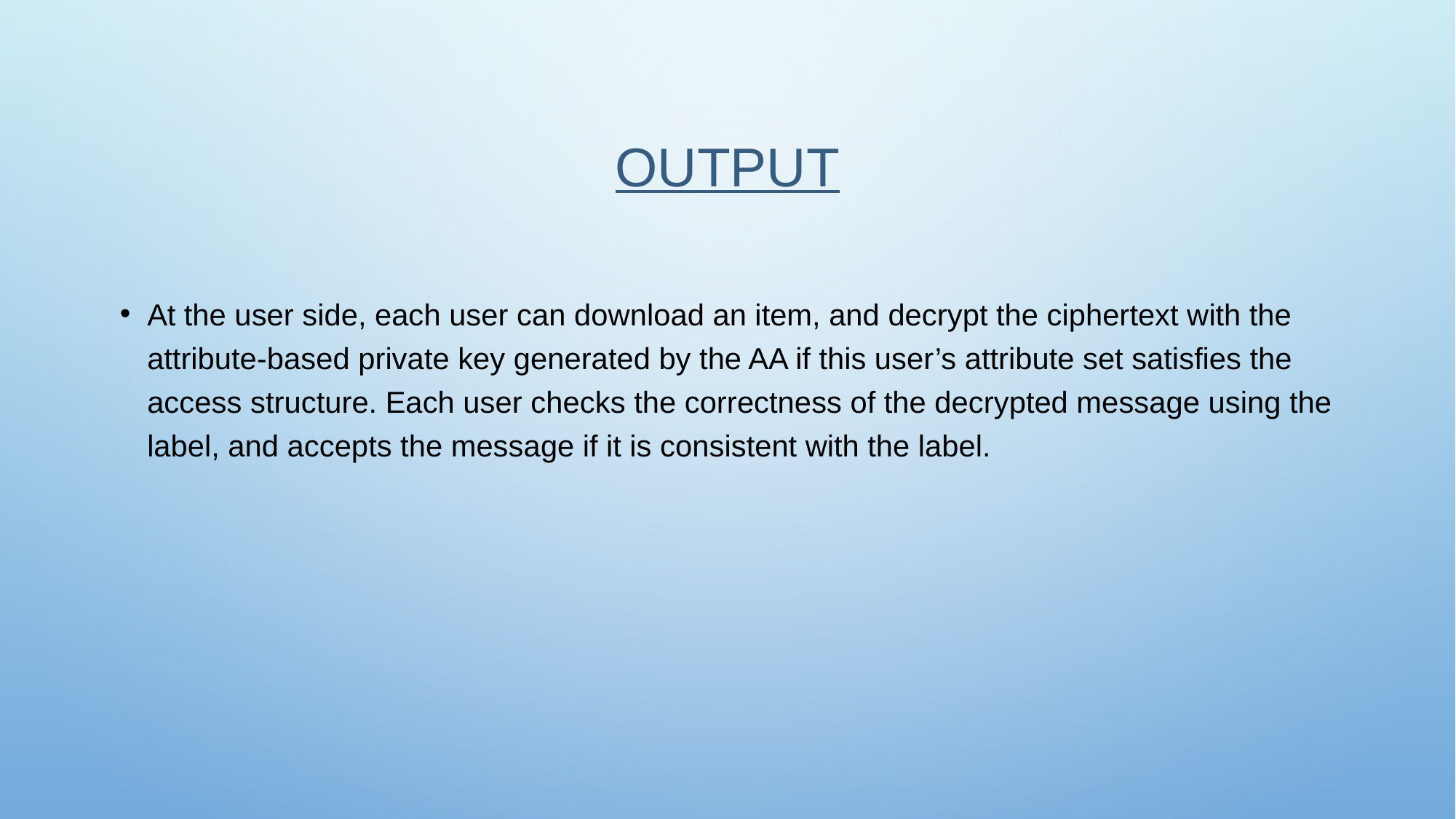

# OUtput
At the user side, each user can download an item, and decrypt the ciphertext with the attribute-based private key generated by the AA if this user’s attribute set satisfies the access structure. Each user checks the correctness of the decrypted message using the label, and accepts the message if it is consistent with the label.